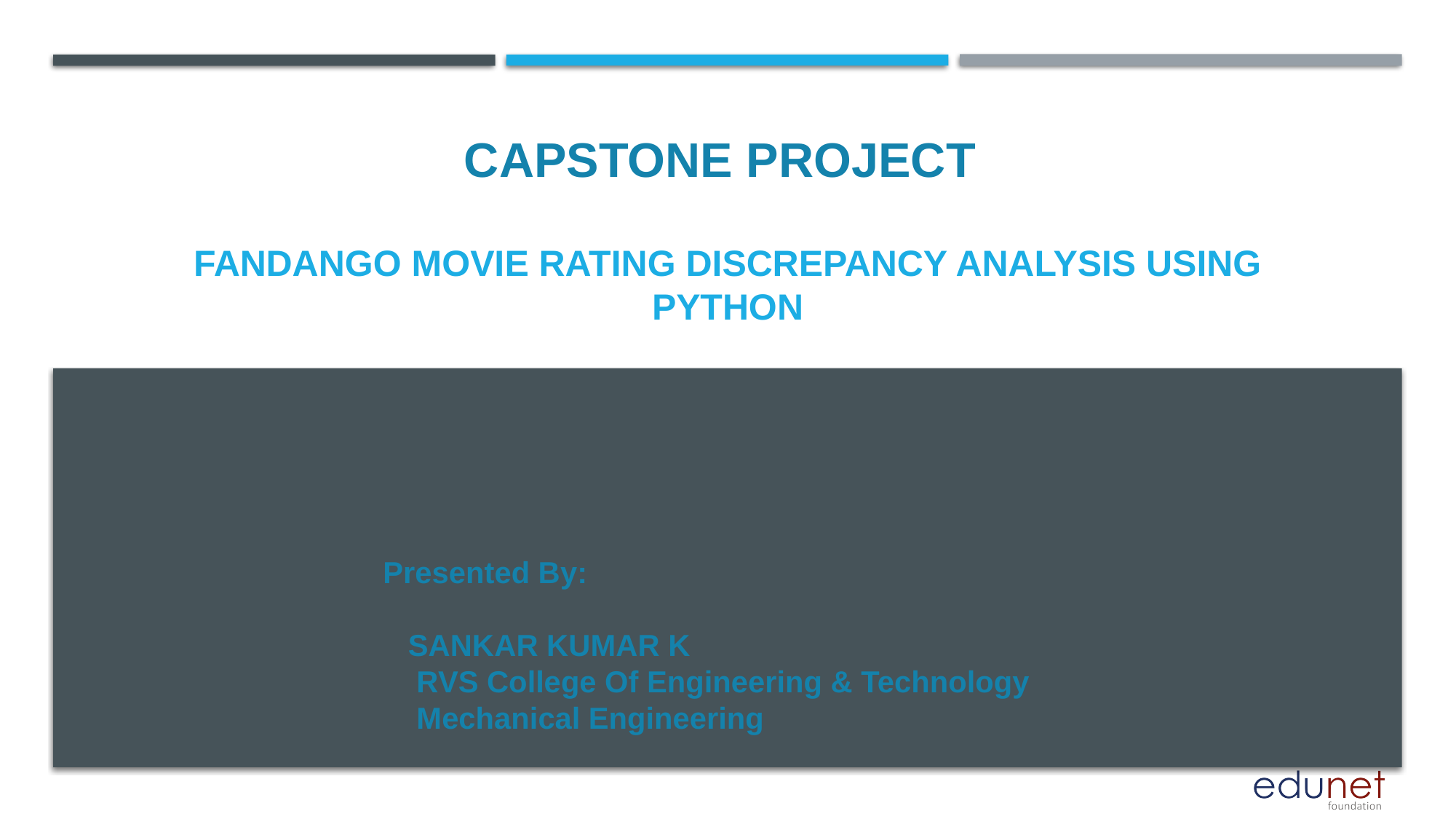

CAPSTONE PROJECT
# Fandango Movie Rating Discrepancy Analysis using Python
Presented By:

   SANKAR KUMAR K
    RVS College Of Engineering & Technology
    Mechanical Engineering